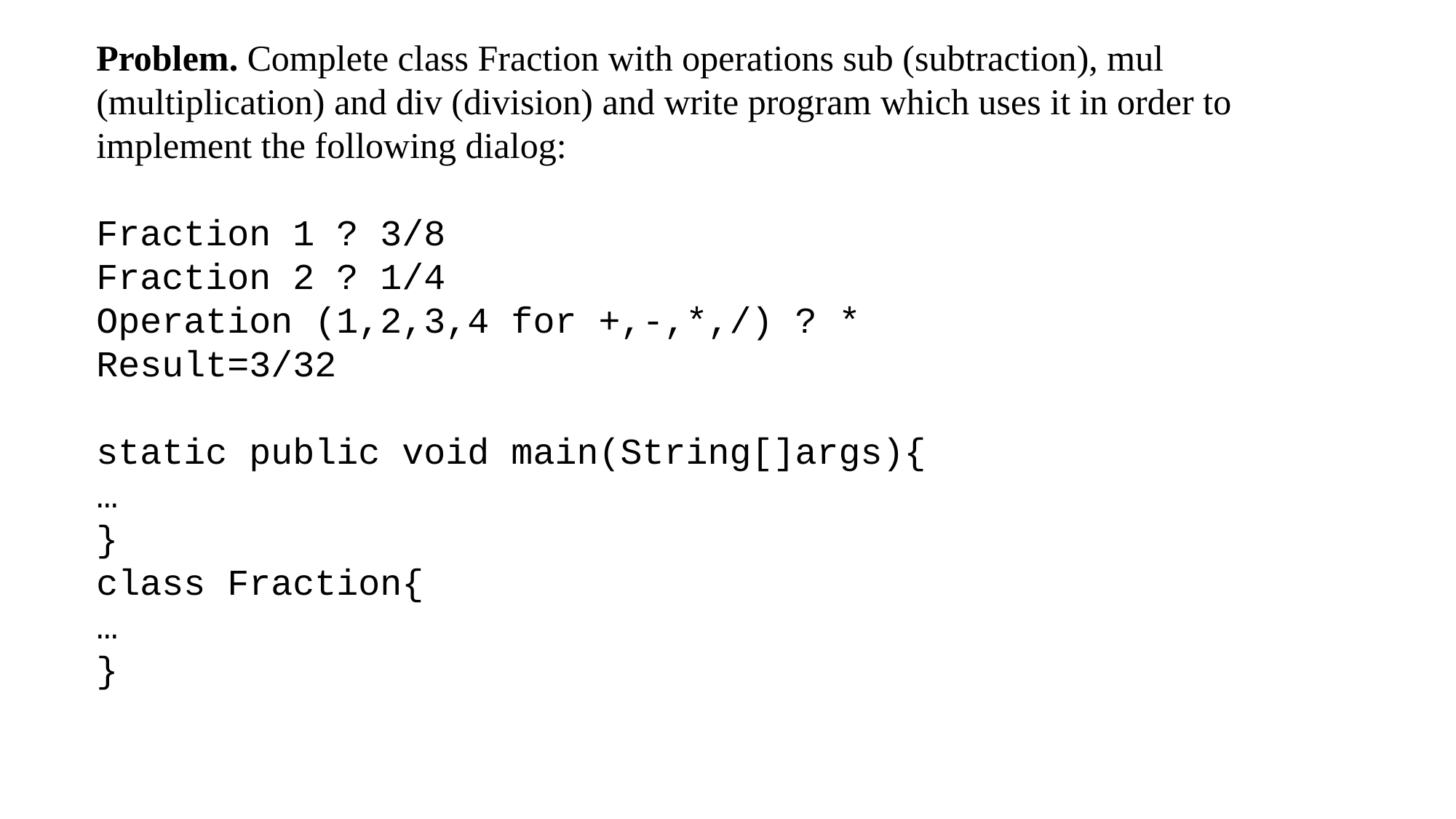

Problem. Complete class Fraction with operations sub (subtraction), mul (multiplication) and div (division) and write program which uses it in order to implement the following dialog:

Fraction 1 ? 3/8
Fraction 2 ? 1/4
Operation (1,2,3,4 for +,-,*,/) ? *
Result=3/32

static public void main(String[]args){
…
}
class Fraction{
…
}